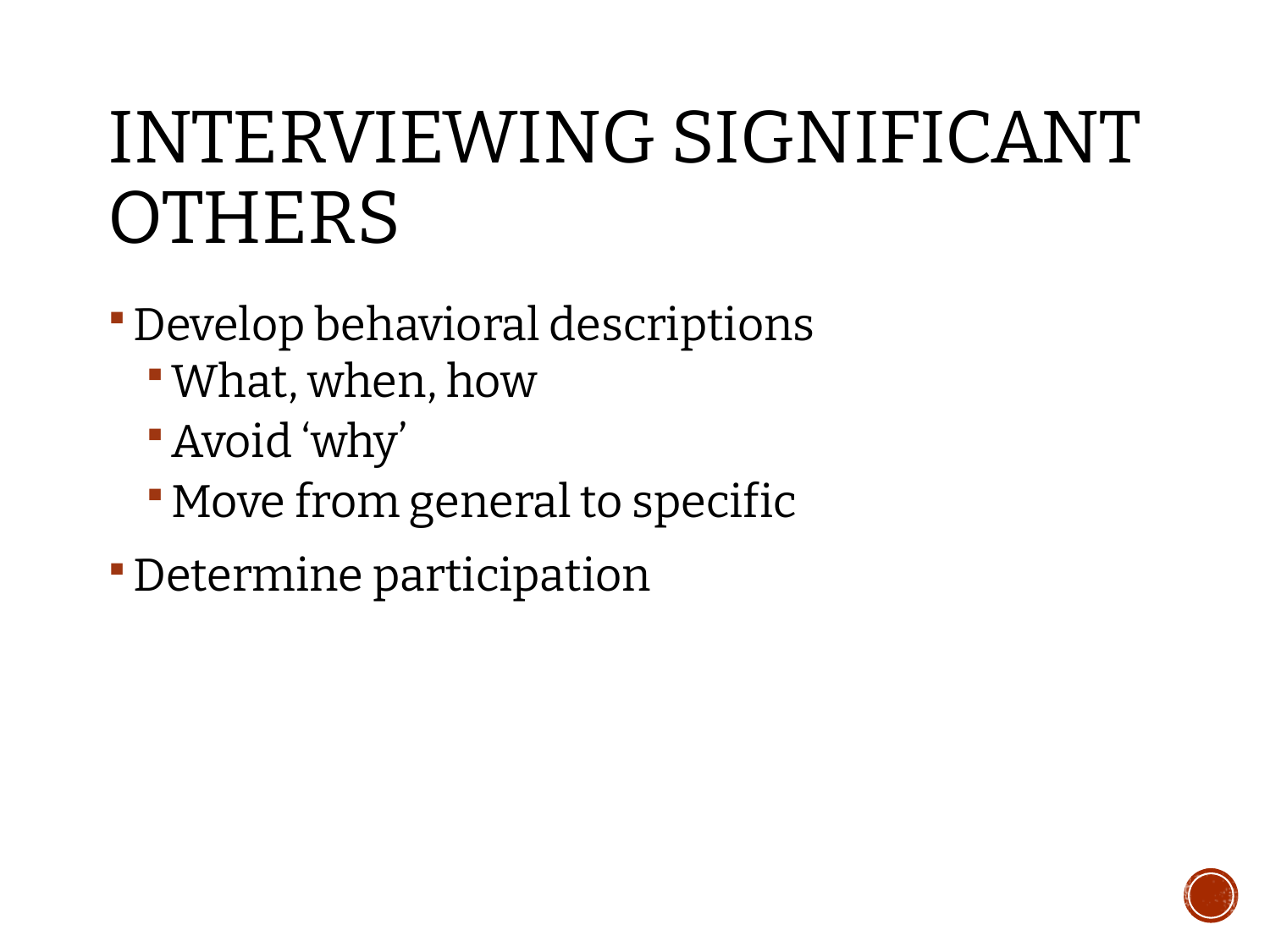

# Interviewing Significant Others
Develop behavioral descriptions
What, when, how
Avoid ‘why’
Move from general to specific
Determine participation